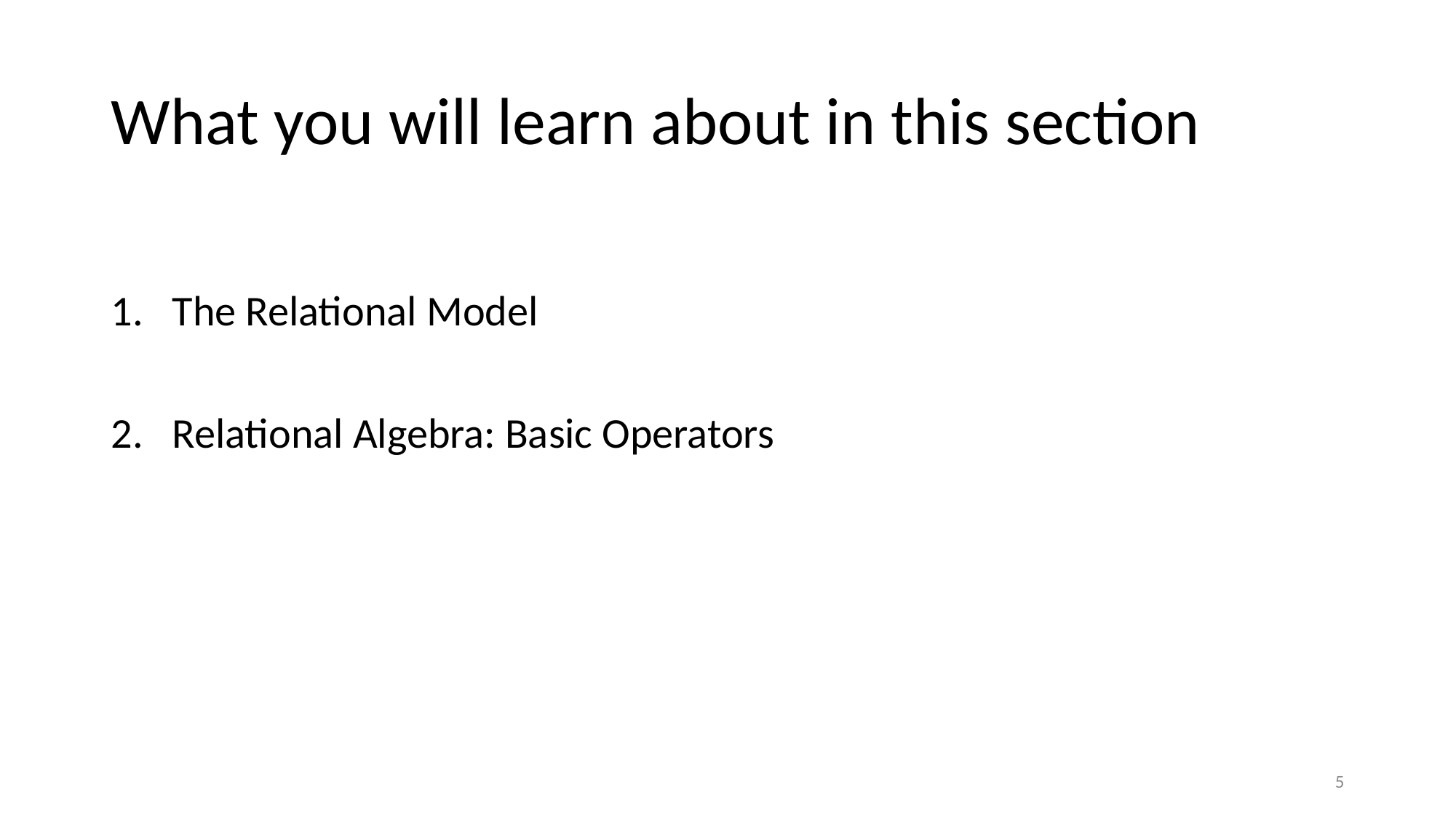

# What you will learn about in this section

The Relational Model

Relational Algebra: Basic Operators

5